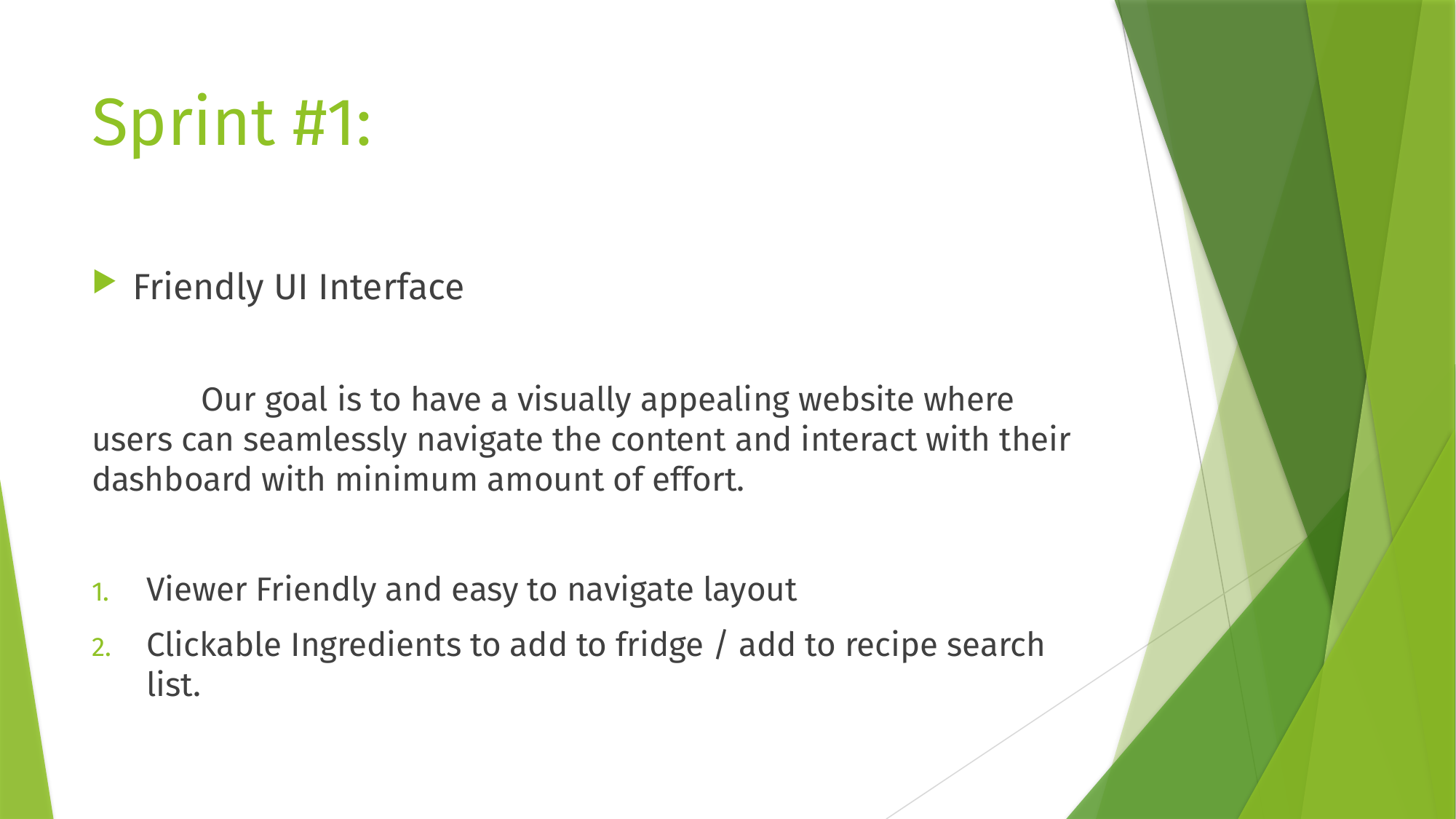

# Sprint #1:
Friendly UI Interface

	Our goal is to have a visually appealing website where users can seamlessly navigate the content and interact with their dashboard with minimum amount of effort.

Viewer Friendly and easy to navigate layout
Clickable Ingredients to add to fridge / add to recipe search list.